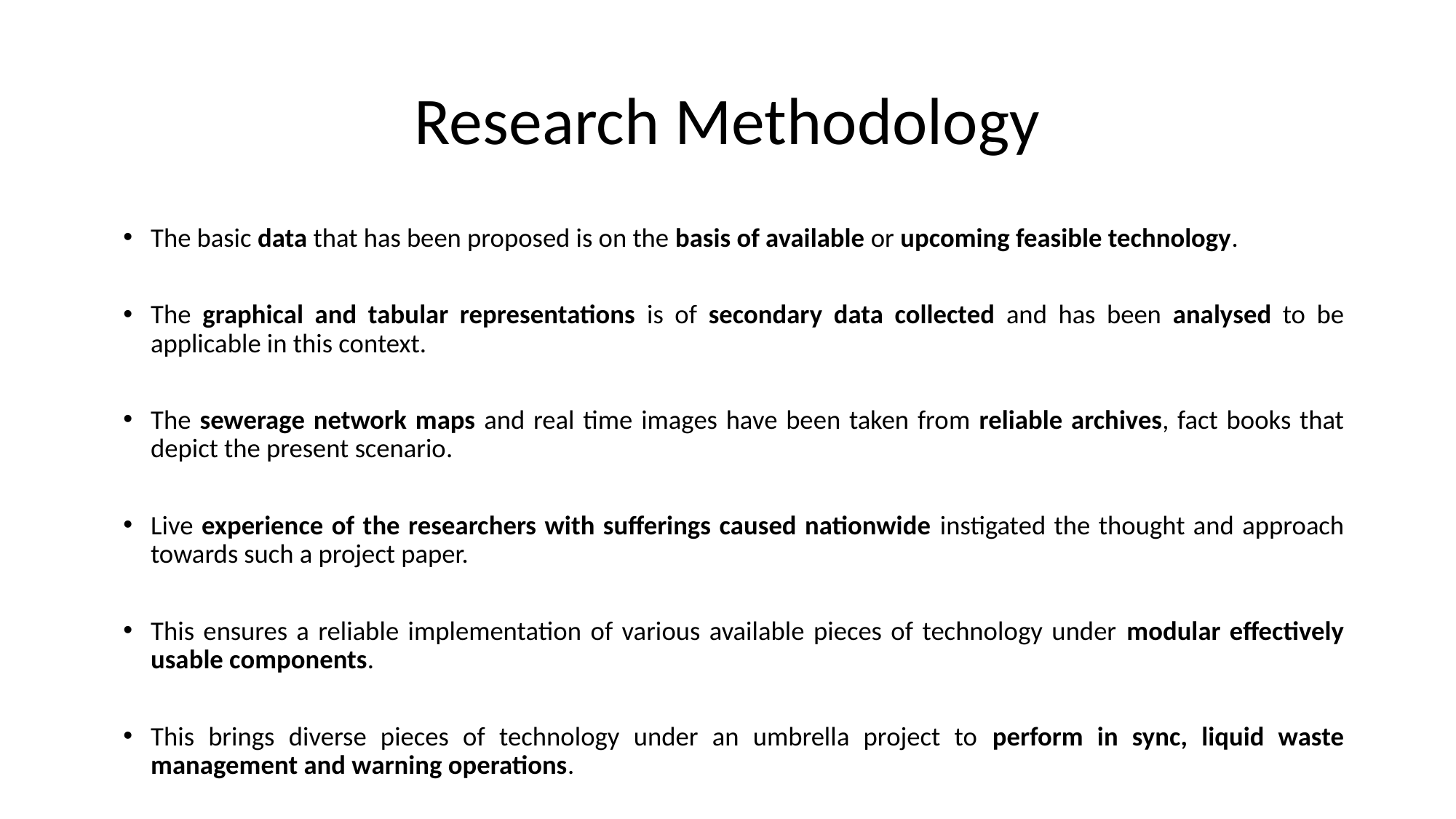

# Research Methodology
The basic data that has been proposed is on the basis of available or upcoming feasible technology.

The graphical and tabular representations is of secondary data collected and has been analysed to be applicable in this context.

The sewerage network maps and real time images have been taken from reliable archives, fact books that depict the present scenario.

Live experience of the researchers with sufferings caused nationwide instigated the thought and approach towards such a project paper.

This ensures a reliable implementation of various available pieces of technology under modular effectively usable components.

This brings diverse pieces of technology under an umbrella project to perform in sync, liquid waste management and warning operations.